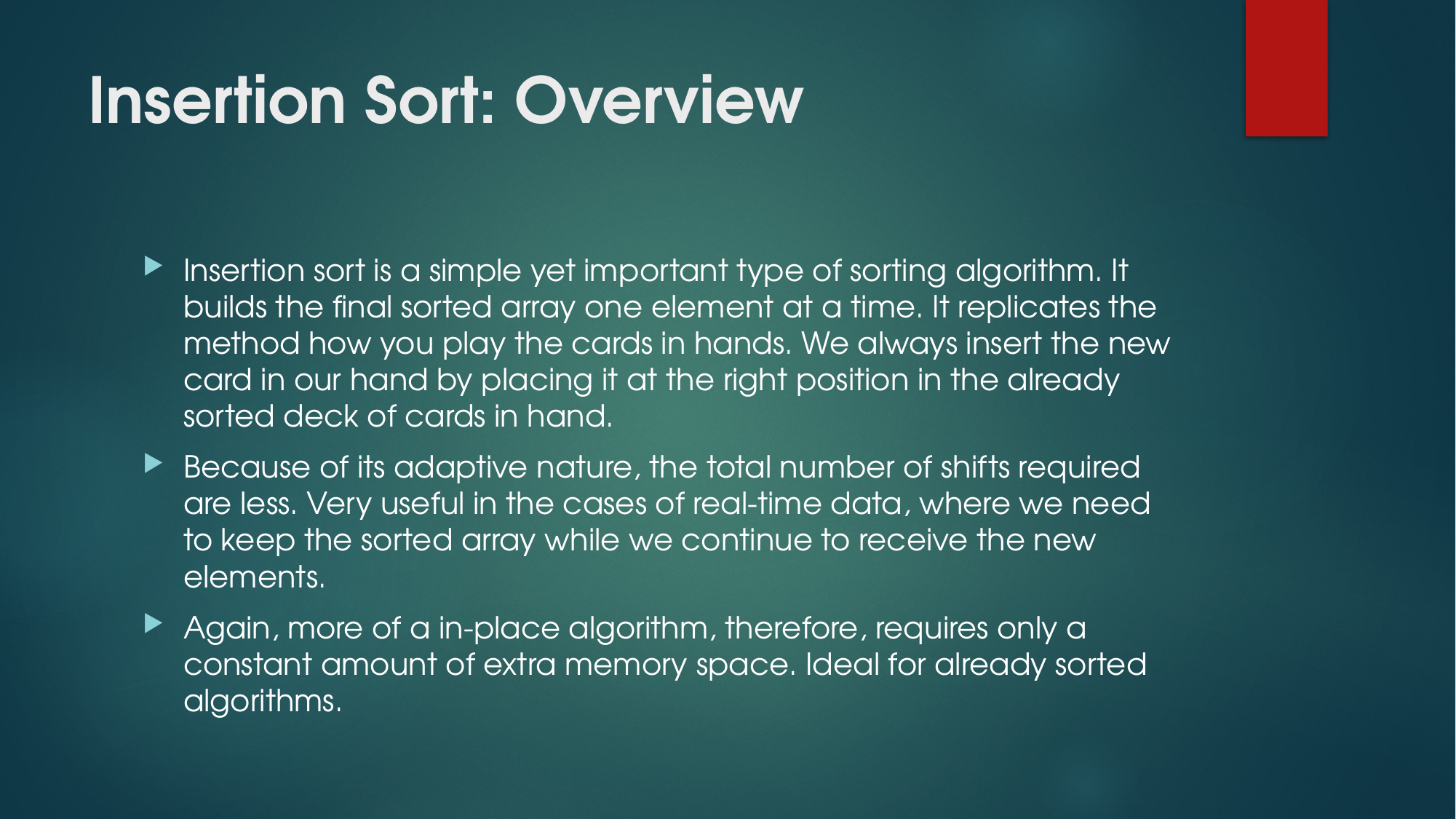

# Insertion Sort: Overview
Insertion sort is a simple yet important type of sorting algorithm. It builds the final sorted array one element at a time. It replicates the method how you play the cards in hands. We always insert the new card in our hand by placing it at the right position in the already sorted deck of cards in hand.
Because of its adaptive nature, the total number of shifts required are less. Very useful in the cases of real-time data, where we need to keep the sorted array while we continue to receive the new elements.
Again, more of a in-place algorithm, therefore, requires only a constant amount of extra memory space. Ideal for already sorted algorithms.